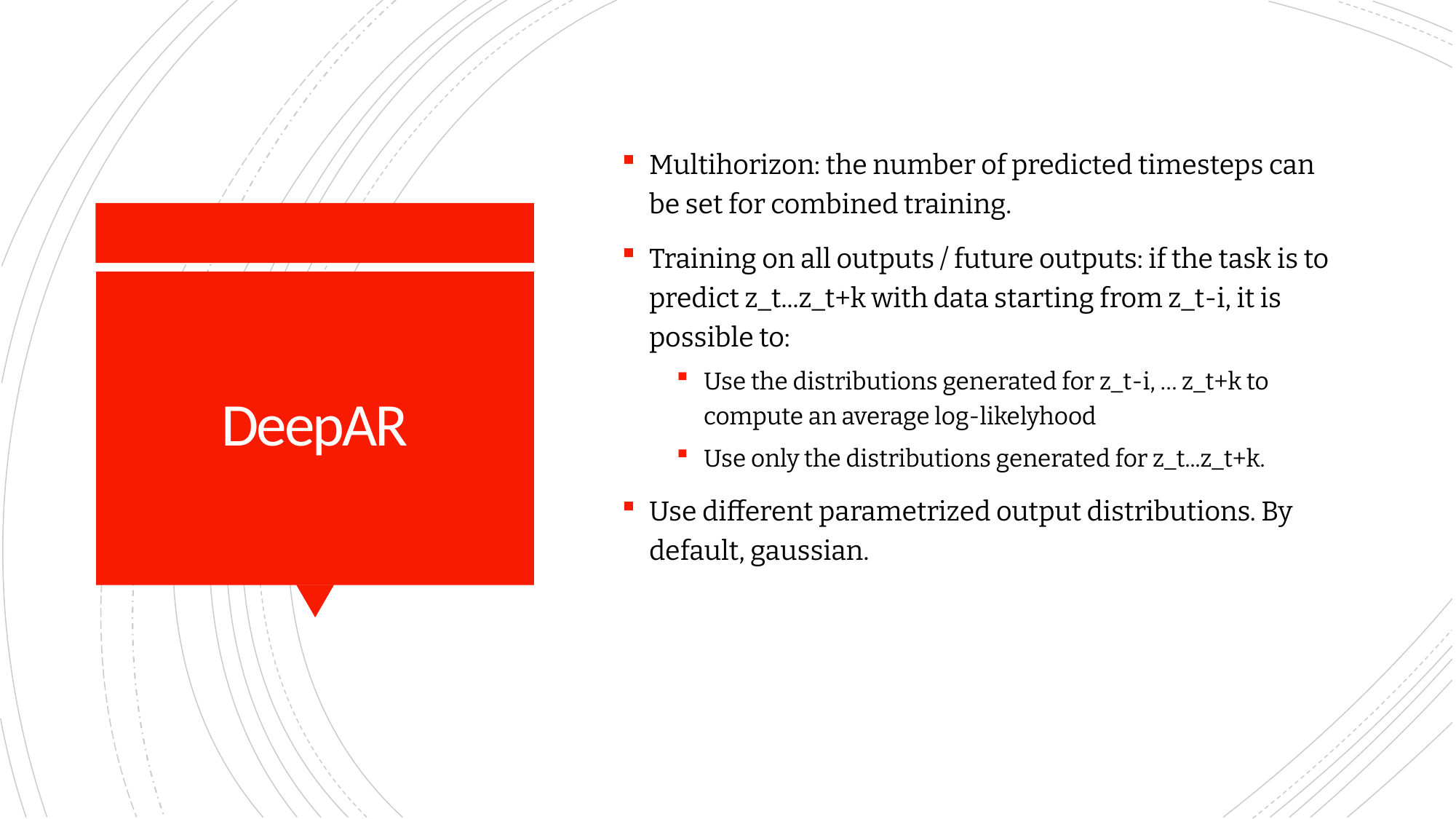

Multihorizon: the number of predicted timesteps can be set for combined training.
Training on all outputs / future outputs: if the task is to predict z_t...z_t+k with data starting from z_t-i, it is possible to:
Use the distributions generated for z_t-i, … z_t+k to compute an average log-likelyhood
Use only the distributions generated for z_t...z_t+k.
Use different parametrized output distributions. By default, gaussian.

# DeepAR